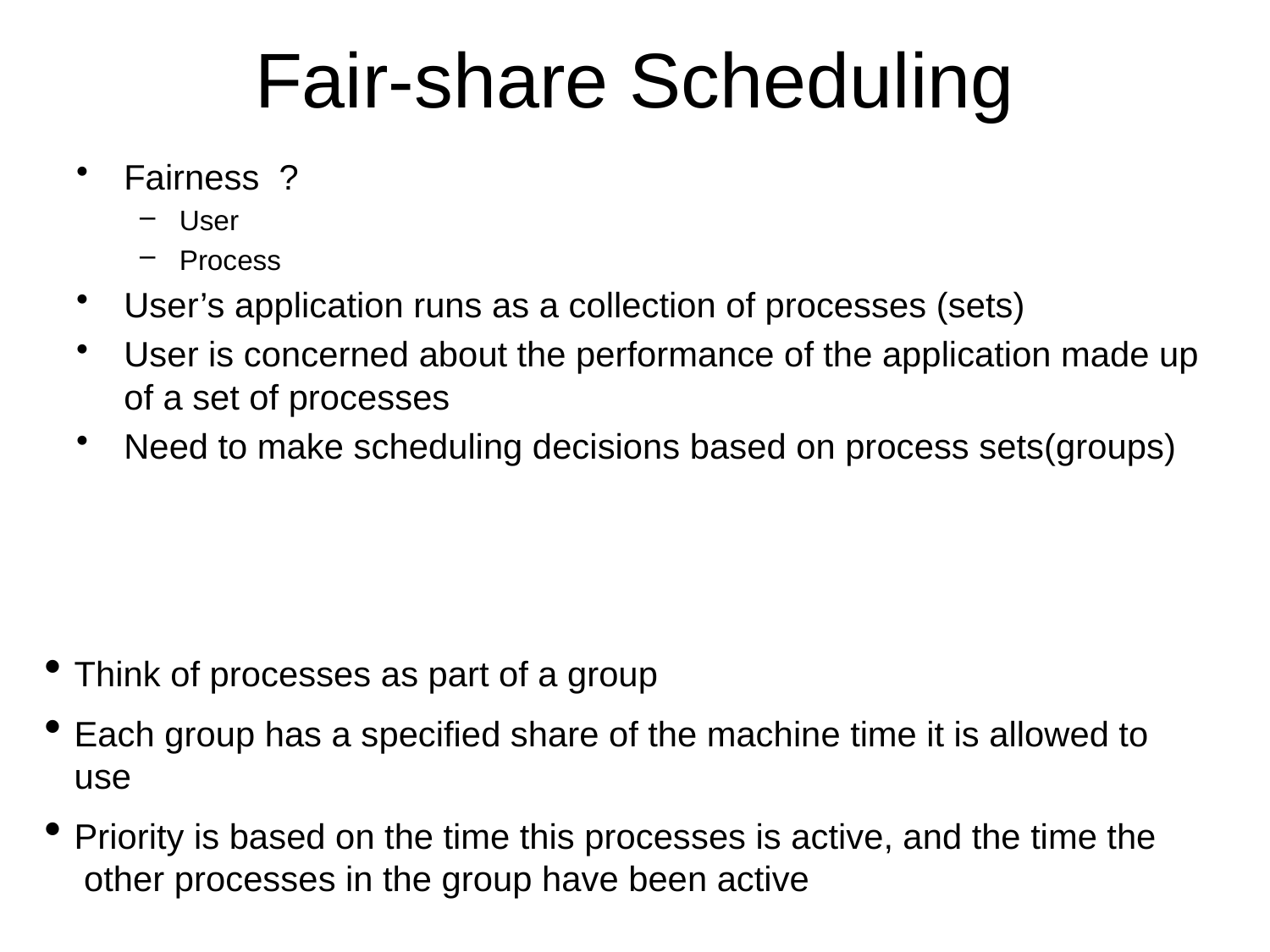

# Fair-share Scheduling
Fairness  ?
User
Process
User’s application runs as a collection of processes (sets)
User is concerned about the performance of the application made up of a set of processes
Need to make scheduling decisions based on process sets(groups)

Think of processes as part of a group
Each group has a specified share of the machine time it is allowed to use
Priority is based on the time this processes is active, and the time the      other processes in the group have been active